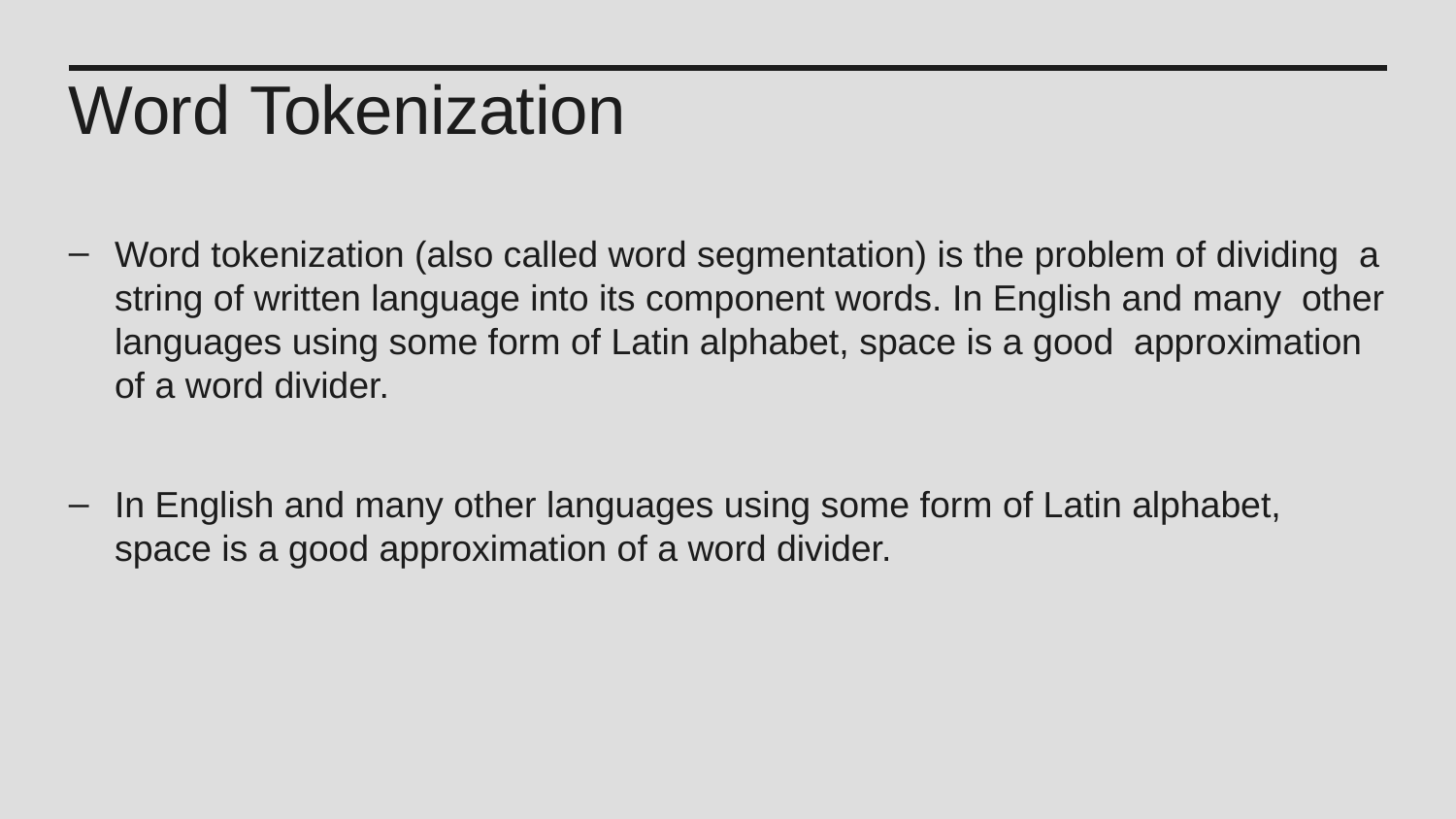

Word Tokenization
Word tokenization (also called word segmentation) is the problem of dividing  a string of written language into its component words. In English and many  other languages using some form of Latin alphabet, space is a good  approximation of a word divider.

In English and many other languages using some form of Latin alphabet,  space is a good approximation of a word divider.